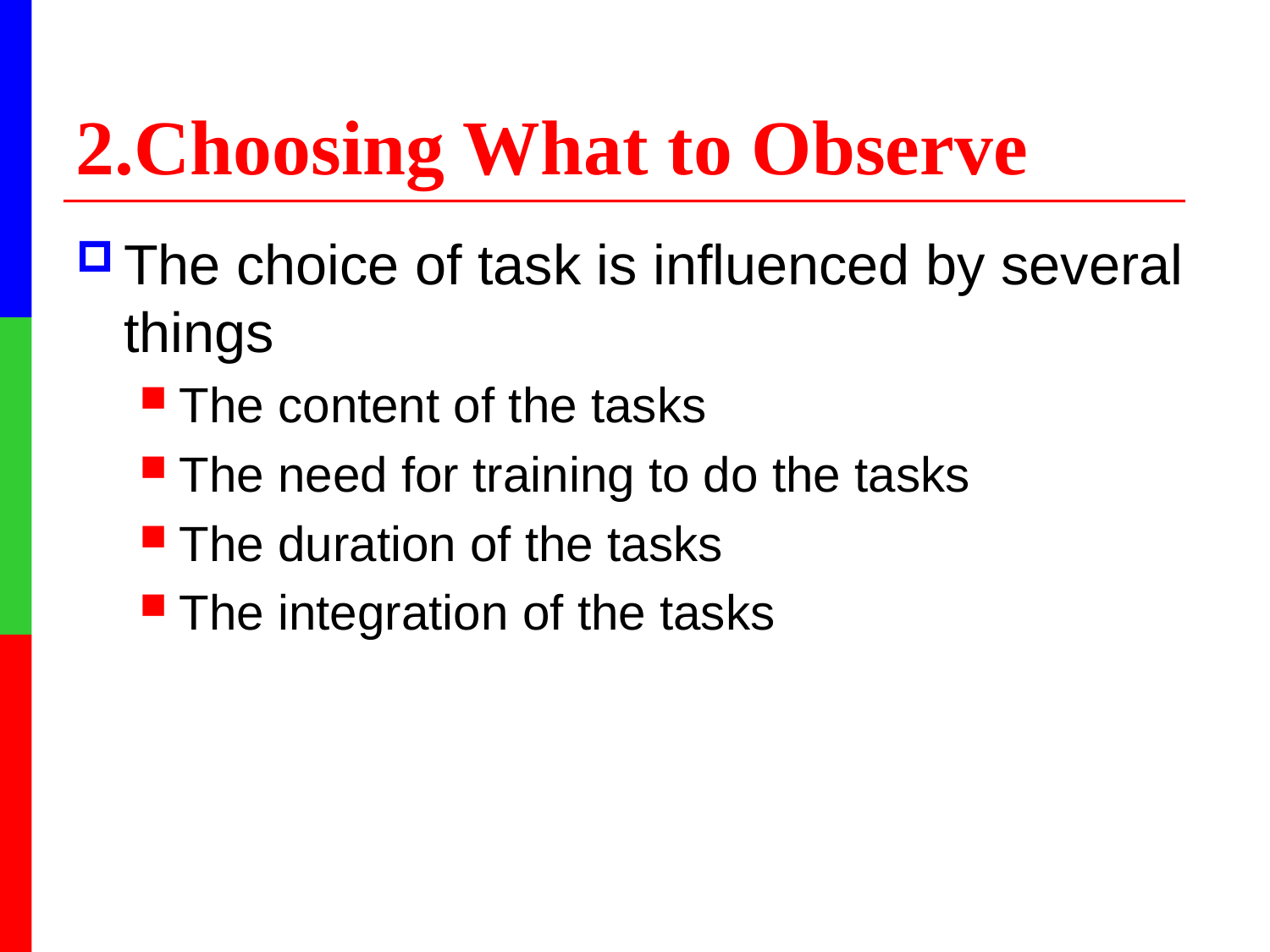

# 2.Choosing What to Observe
The choice of task is influenced by several things
The content of the tasks
The need for training to do the tasks
The duration of the tasks
The integration of the tasks